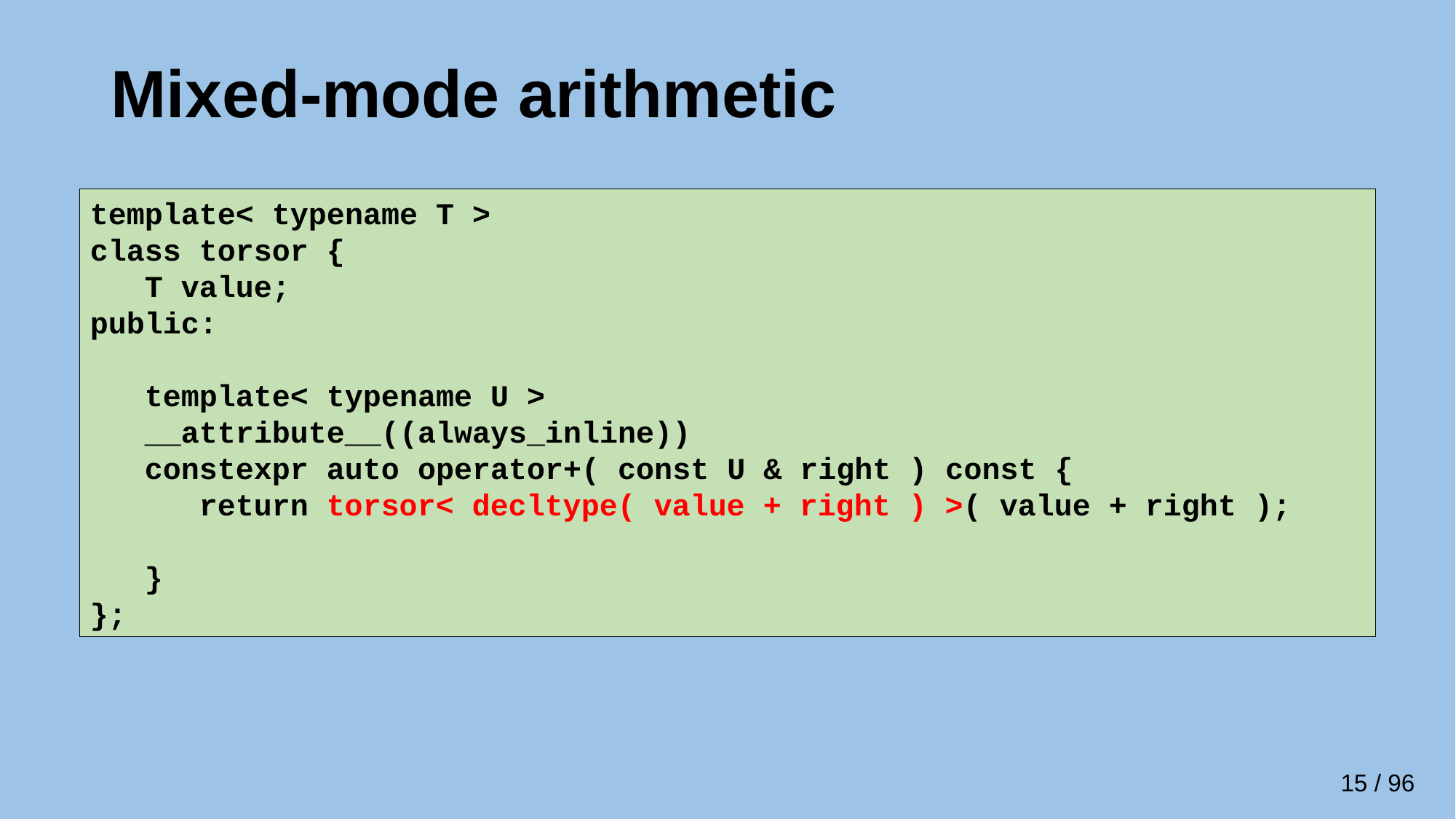

# Mixed-mode arithmetic
template< typename T >
class torsor {
   T value;
public:

   template< typename U >
   __attribute__((always_inline))
   constexpr auto operator+( const U & right ) const {
      return torsor< decltype( value + right ) >( value + right );
   }
};